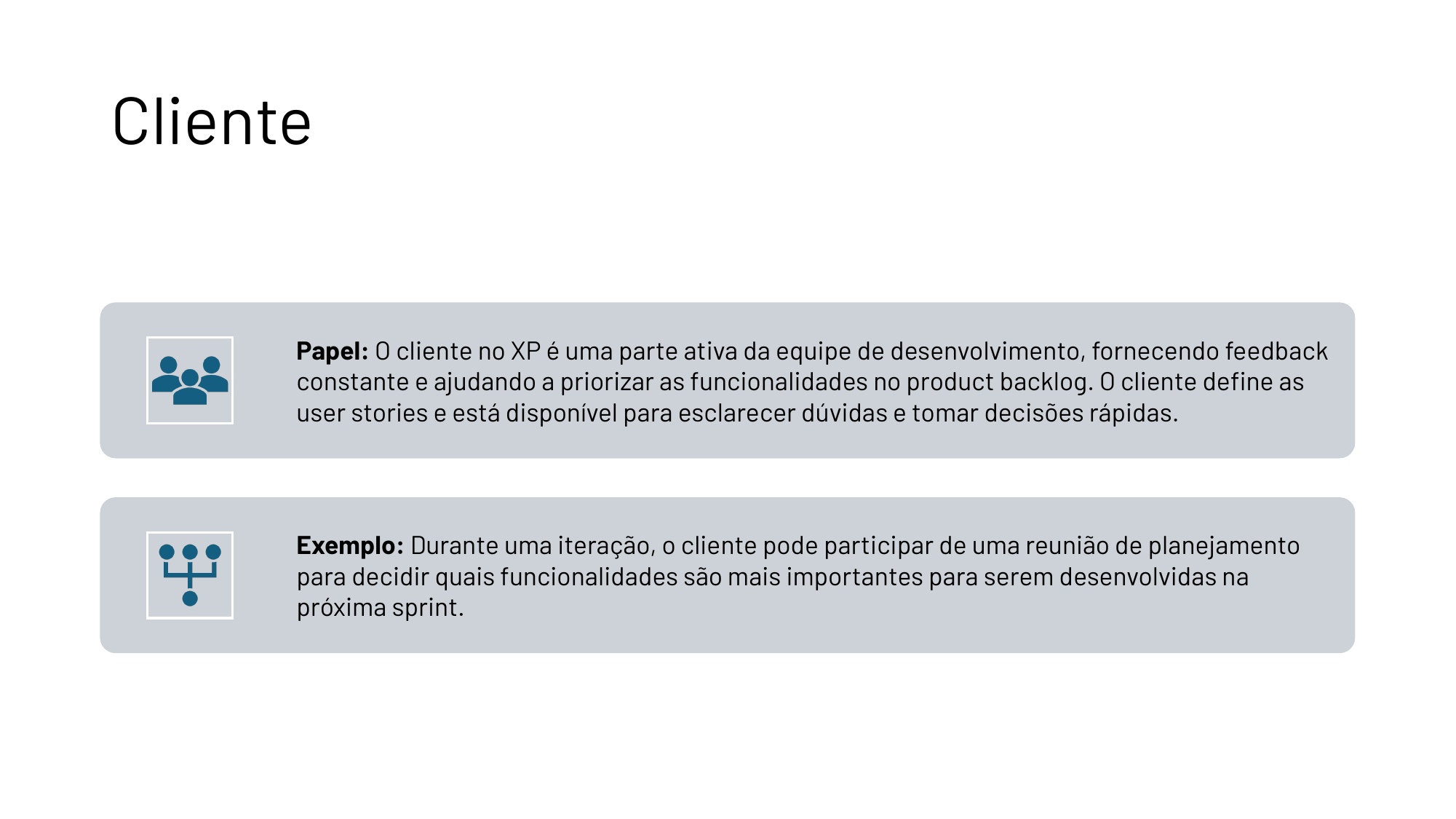

# Cliente
Papel: O cliente no XP é uma parte ativa da equipe de desenvolvimento, fornecendo feedback constante e ajudando a priorizar as funcionalidades no product backlog. O cliente define as user stories e está disponível para esclarecer dúvidas e tomar decisões rápidas.
Exemplo: Durante uma iteração, o cliente pode participar de uma reunião de planejamento para decidir quais funcionalidades são mais importantes para serem desenvolvidas na próxima sprint.